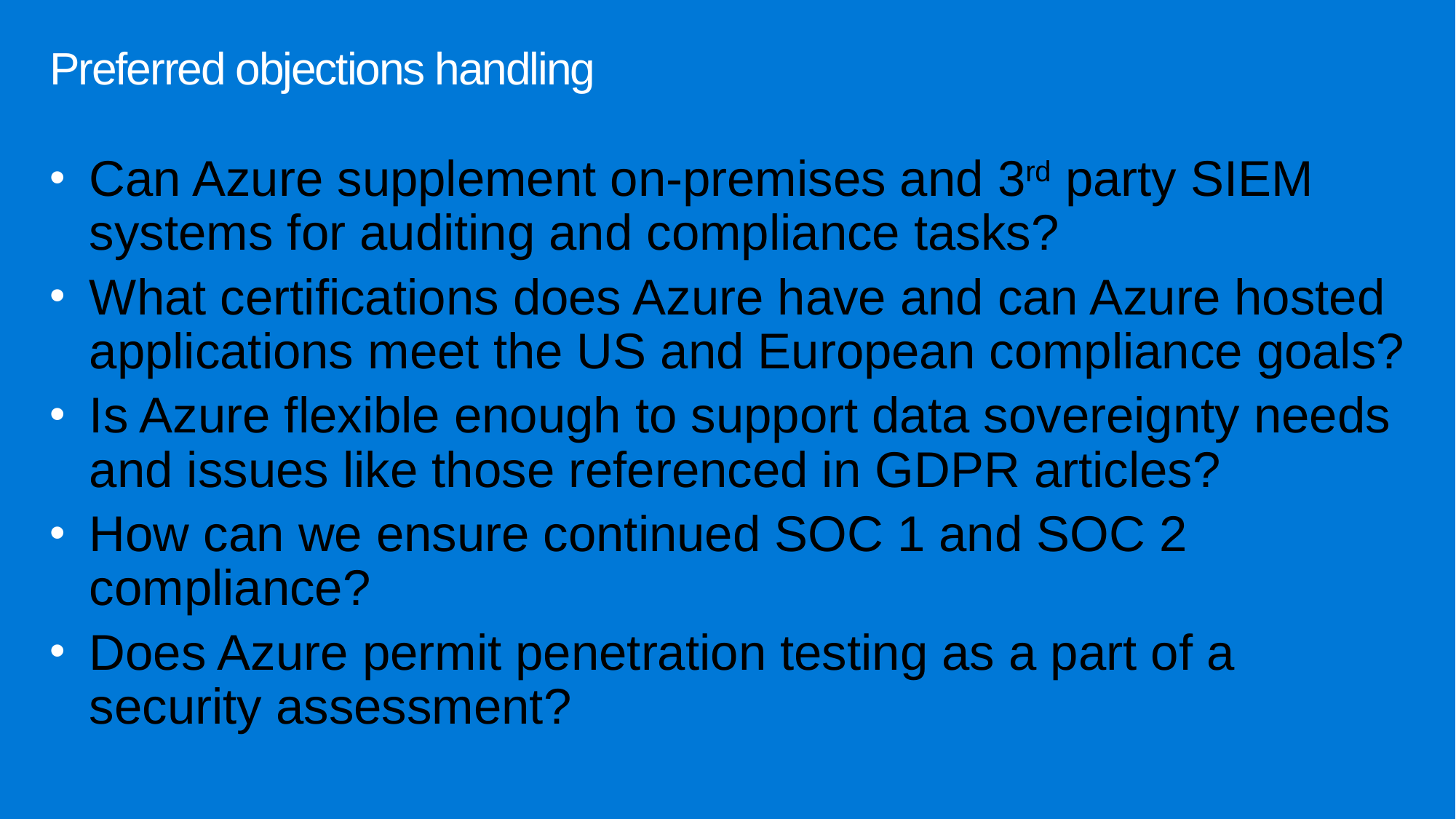

# Preferred objections handling
Can Azure supplement on-premises and 3rd party SIEM systems for auditing and compliance tasks?
What certifications does Azure have and can Azure hosted applications meet the US and European compliance goals?
Is Azure flexible enough to support data sovereignty needs and issues like those referenced in GDPR articles?
How can we ensure continued SOC 1 and SOC 2 compliance?
Does Azure permit penetration testing as a part of a security assessment?